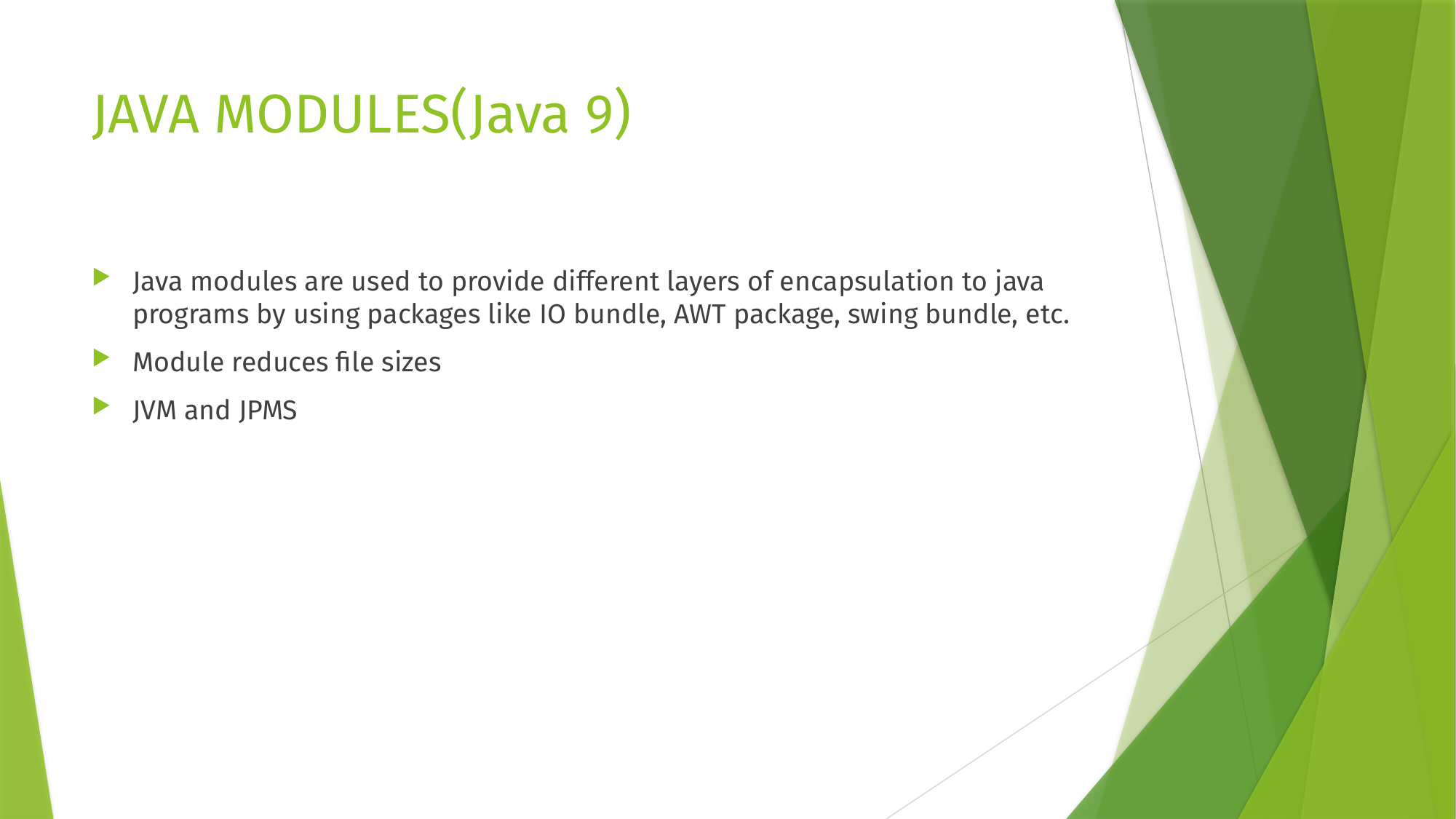

# JAVA MODULES(Java 9)
Java modules are used to provide different layers of encapsulation to java programs by using packages like IO bundle, AWT package, swing bundle, etc.
Module reduces file sizes
JVM and JPMS